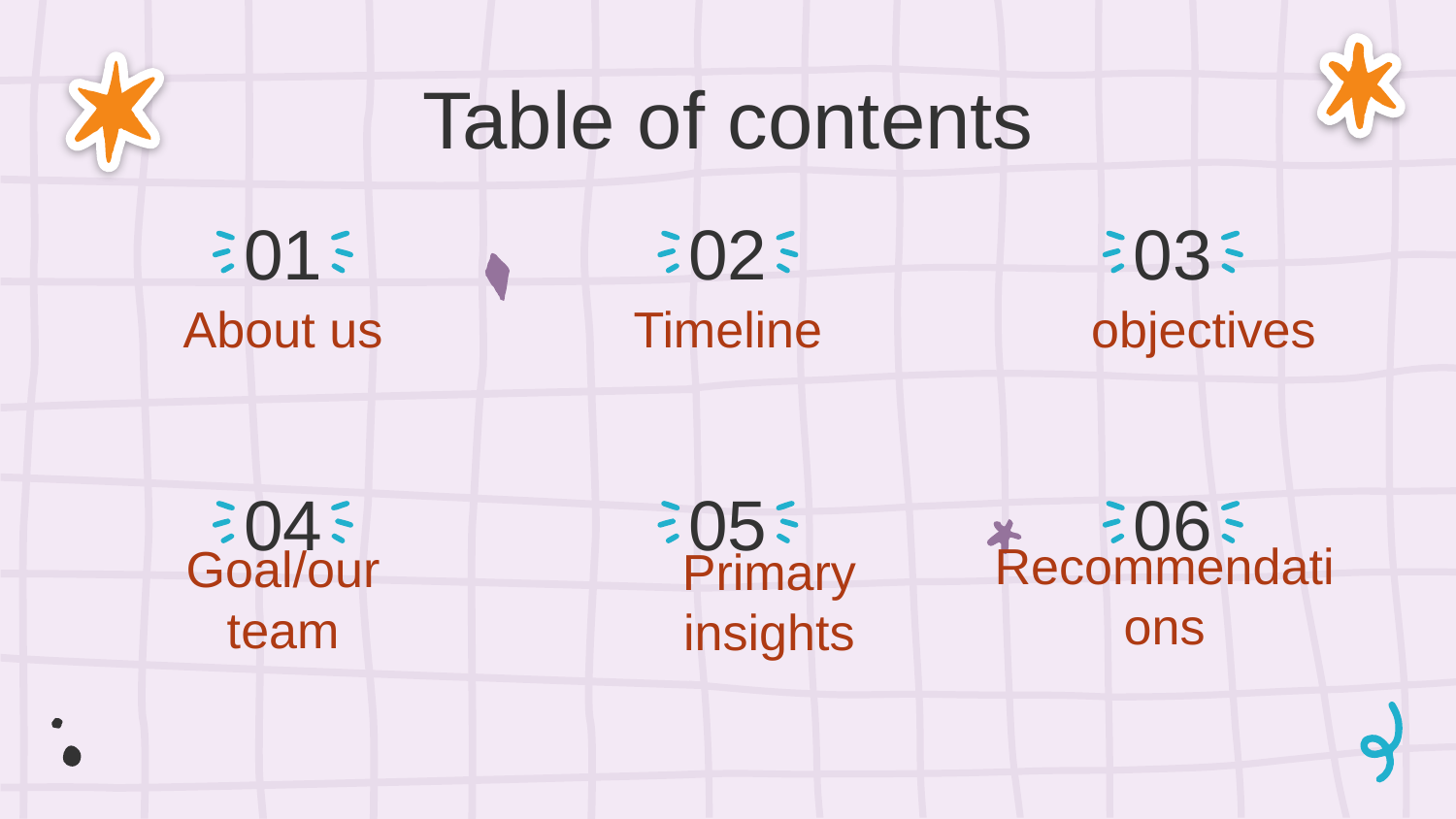

Table of contents
01
02
03

# About us
Timeline
objectives
04
05
06

Recommendations
Goal/our team
Primary insights